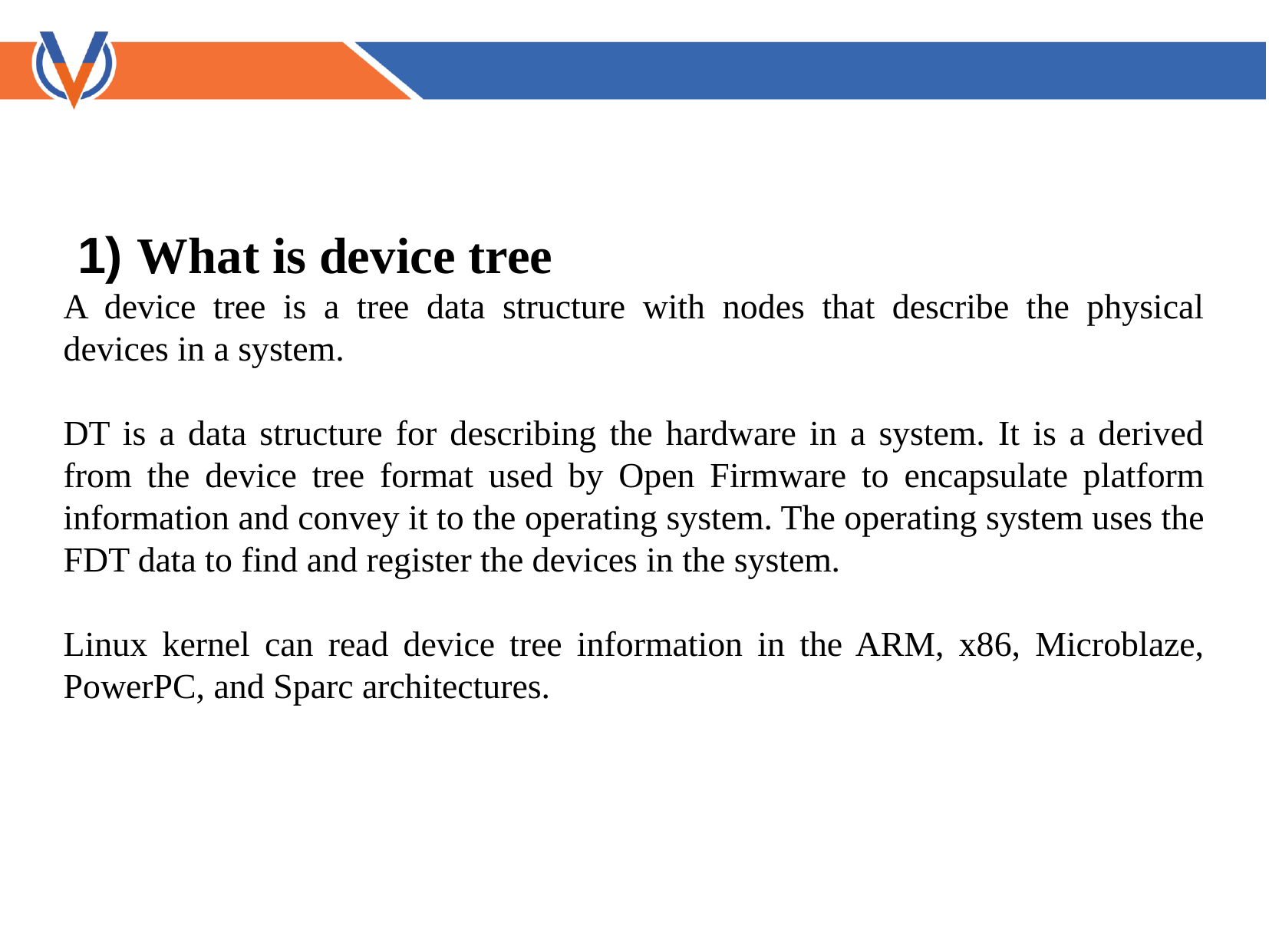

1) What is device tree
A device tree is a tree data structure with nodes that describe the physical devices in a system.

DT is a data structure for describing the hardware in a system. It is a derived from the device tree format used by Open Firmware to encapsulate platform information and convey it to the operating system. The operating system uses the FDT data to find and register the devices in the system.

Linux kernel can read device tree information in the ARM, x86, Microblaze, PowerPC, and Sparc architectures.